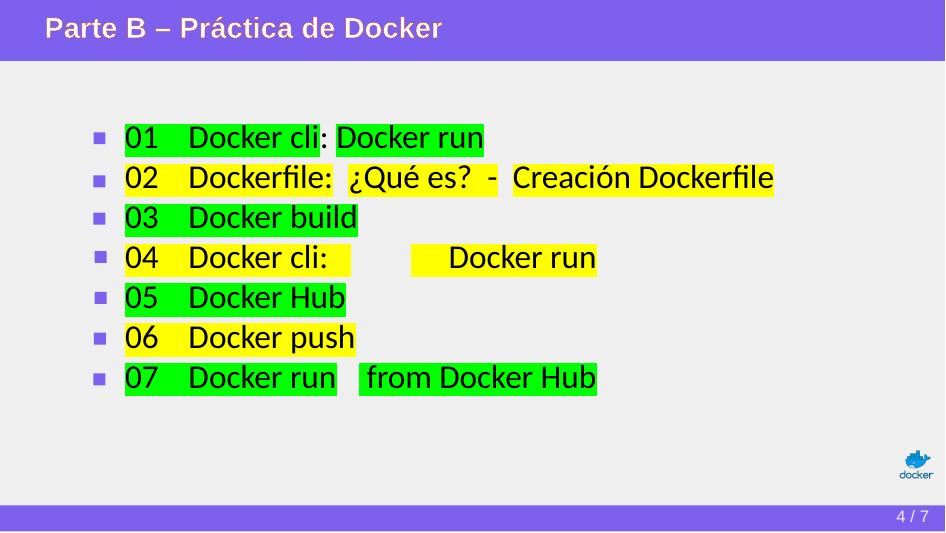

# Parte B – Práctica de Docker
01    Docker cli: Docker run
02    Dockerfile:  ¿Qué es?  -  Creación Dockerfile
03    Docker build
04    Docker cli:                Docker run
05    Docker Hub
06    Docker push
07    Docker run    from Docker Hub

4 / 7